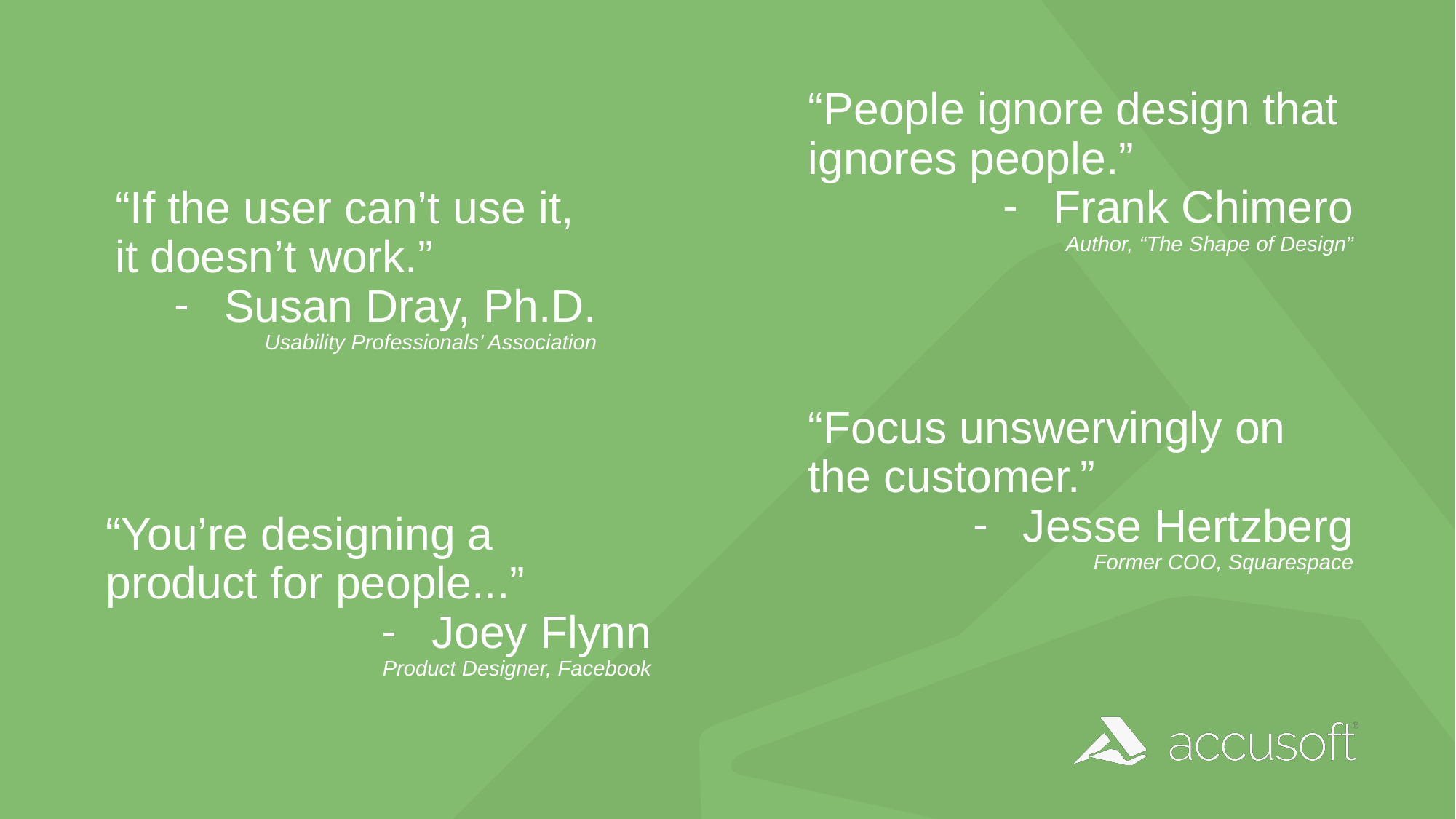

“People ignore design that ignores people.”
Frank Chimero
Author, “The Shape of Design”
# “If the user can’t use it, it doesn’t work.”
Susan Dray, Ph.D.
Usability Professionals’ Association
“Focus unswervingly on the customer.”
Jesse Hertzberg
Former COO, Squarespace
“You’re designing a product for people...”
Joey Flynn
Product Designer, Facebook